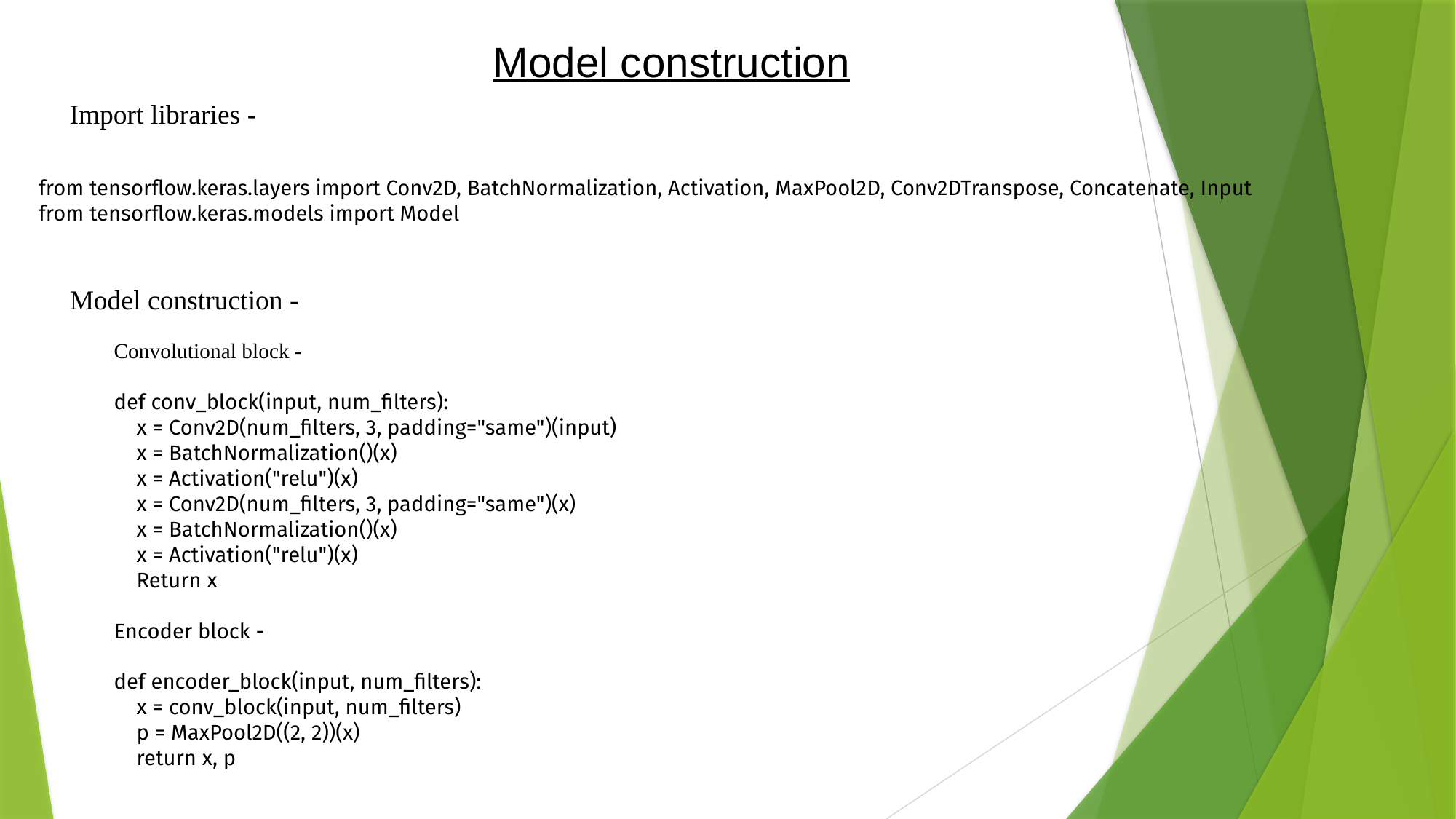

Model construction
Import libraries -
from tensorflow.keras.layers import Conv2D, BatchNormalization, Activation, MaxPool2D, Conv2DTranspose, Concatenate, Input
from tensorflow.keras.models import Model

Model construction -
Convolutional block -

def conv_block(input, num_filters):
    x = Conv2D(num_filters, 3, padding="same")(input)
    x = BatchNormalization()(x)
    x = Activation("relu")(x)
    x = Conv2D(num_filters, 3, padding="same")(x)
    x = BatchNormalization()(x)
    x = Activation("relu")(x)
    Return x

Encoder block -

def encoder_block(input, num_filters):
    x = conv_block(input, num_filters)
    p = MaxPool2D((2, 2))(x)
    return x, p